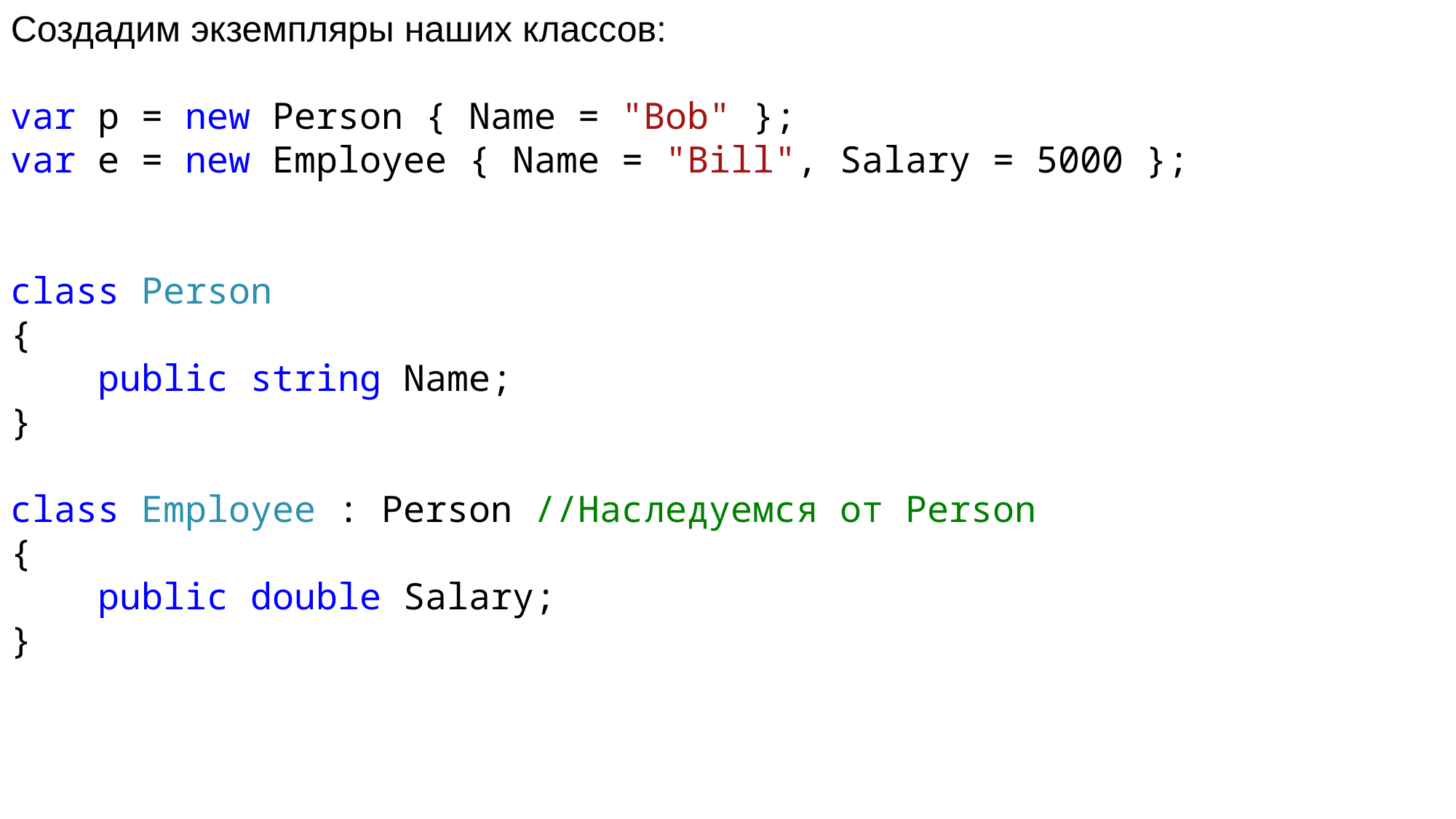

Создадим экземпляры наших классов:

var p = new Person { Name = "Bob" };
var e = new Employee { Name = "Bill", Salary = 5000 };

class Person
{
    public string Name;
}

class Employee : Person //Наследуемся от Person
{
    public double Salary;
}